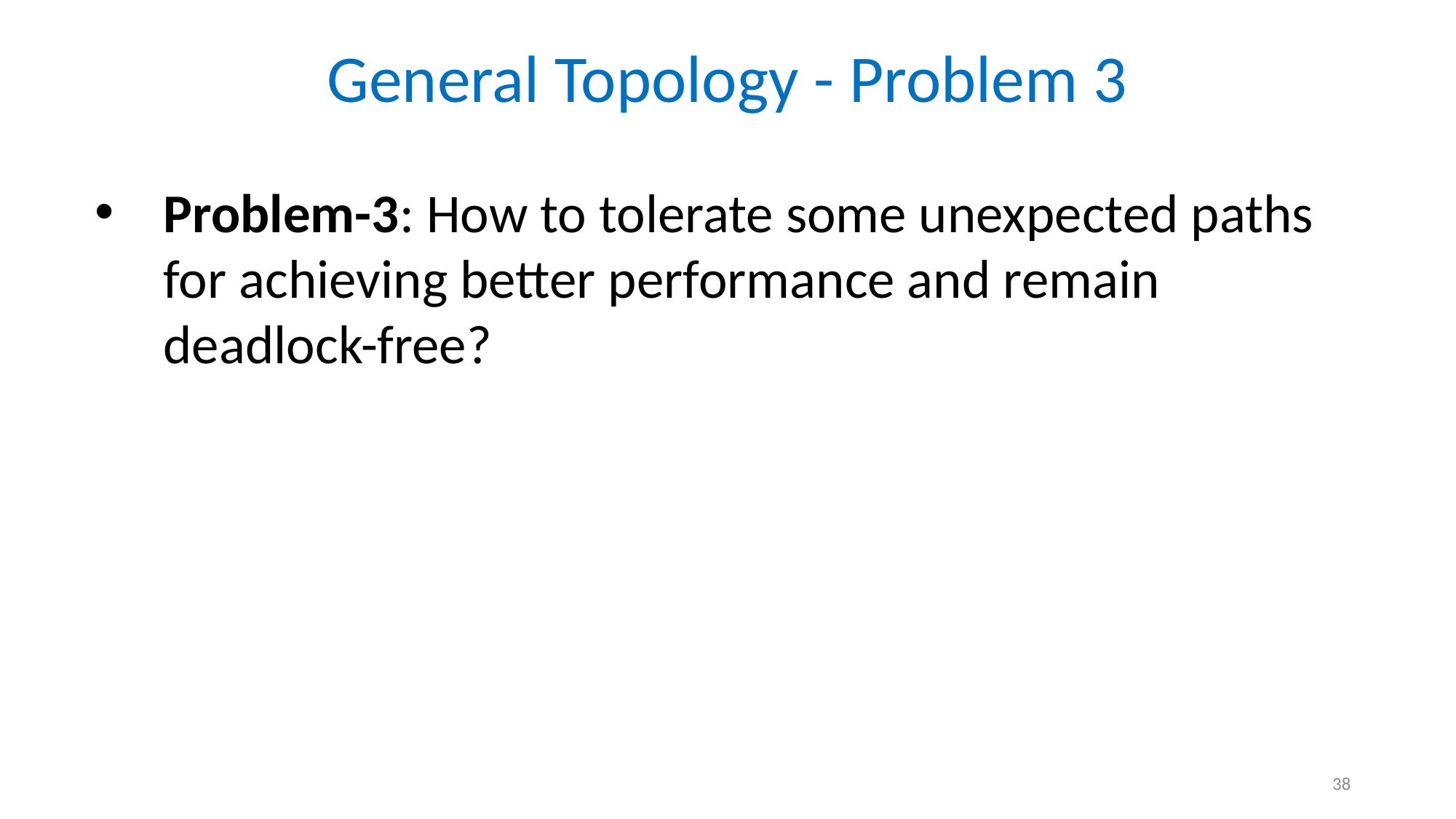

General Topology - Problem 3
Problem-3: How to tolerate some unexpected paths for achieving better performance and remain deadlock-free?

38